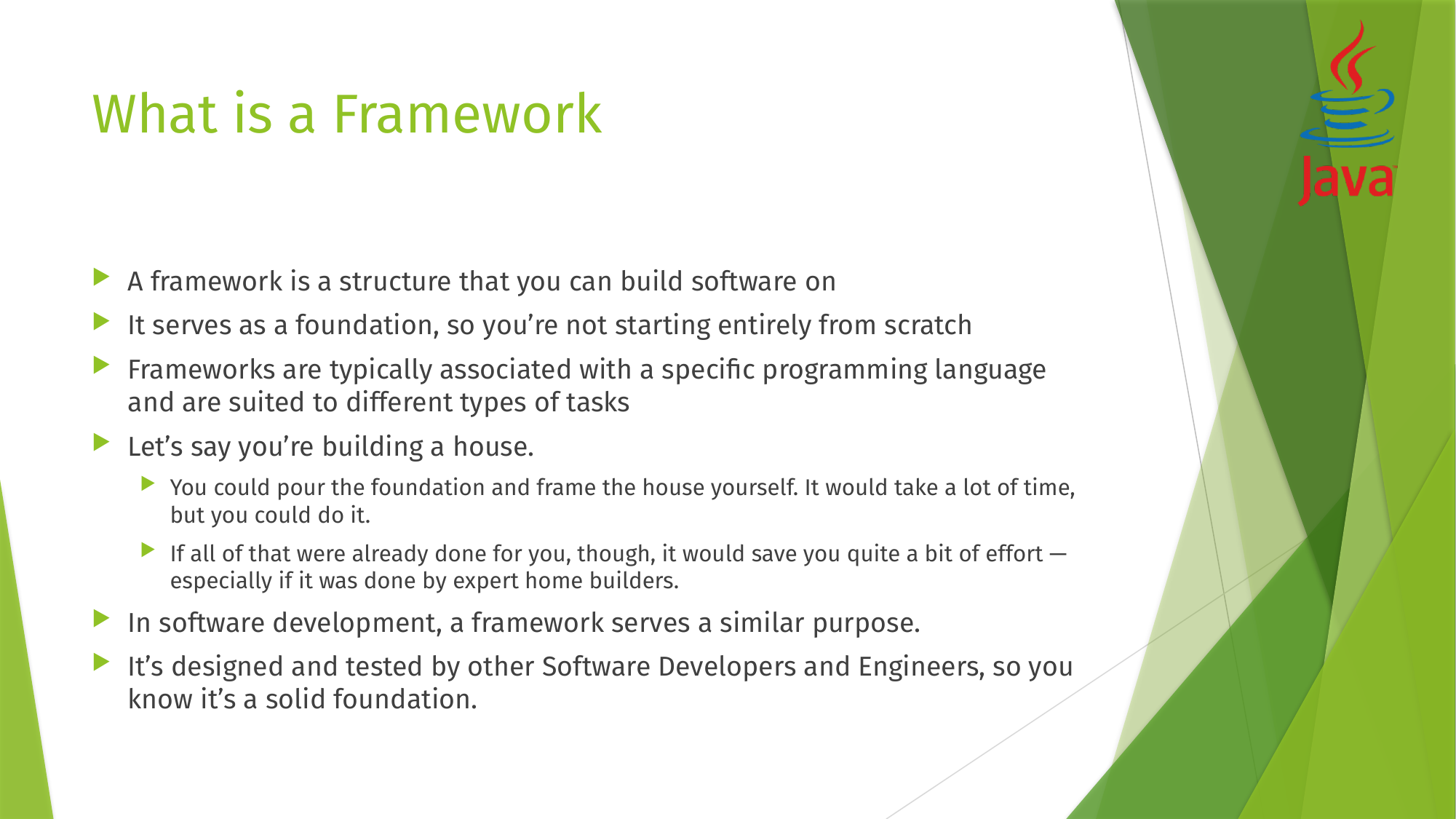

# What is a Framework
A framework is a structure that you can build software on
It serves as a foundation, so you’re not starting entirely from scratch
Frameworks are typically associated with a specific programming language and are suited to different types of tasks
Let’s say you’re building a house.
You could pour the foundation and frame the house yourself. It would take a lot of time, but you could do it.
If all of that were already done for you, though, it would save you quite a bit of effort — especially if it was done by expert home builders.
In software development, a framework serves a similar purpose.
It’s designed and tested by other Software Developers and Engineers, so you know it’s a solid foundation.